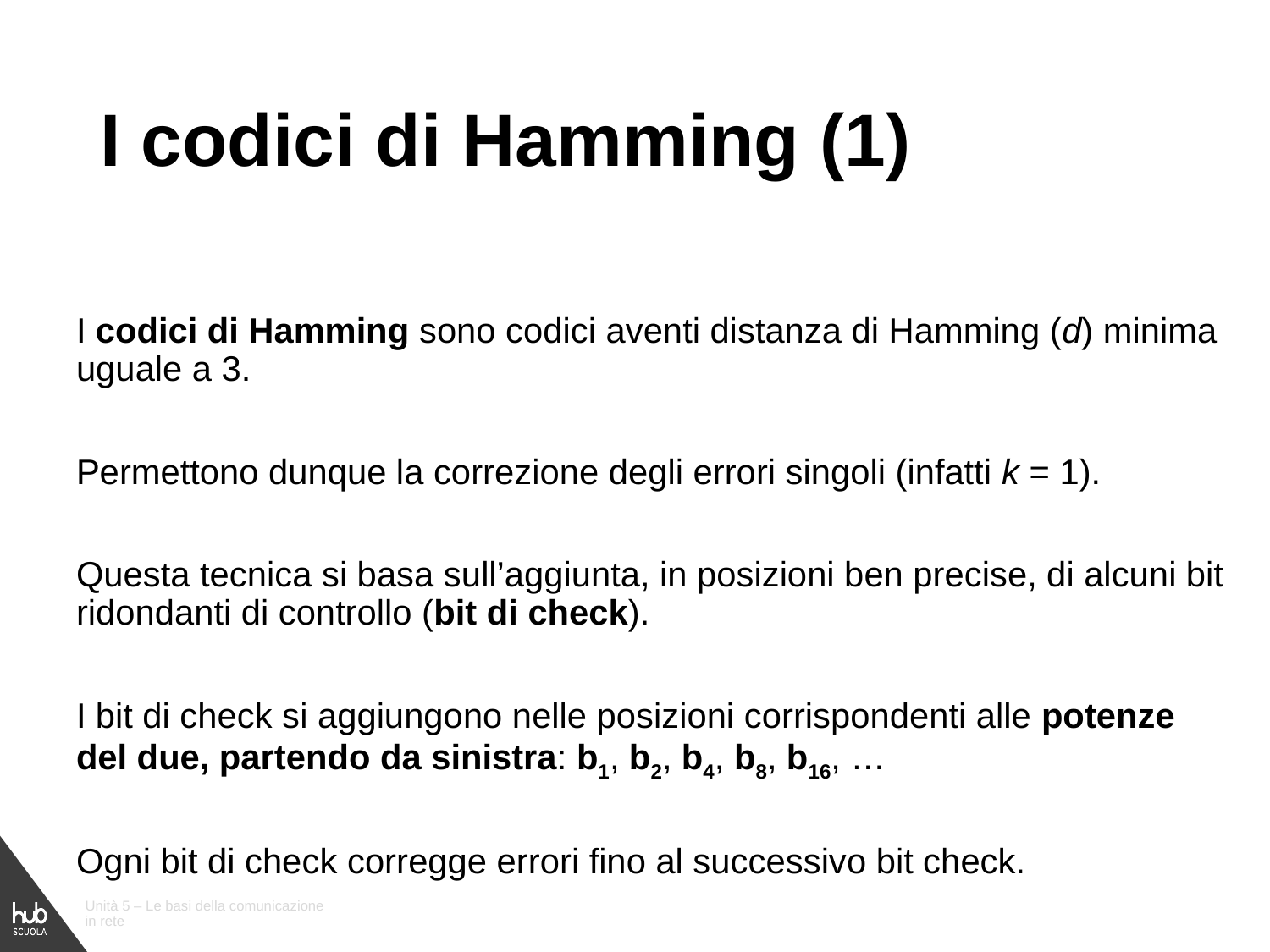

# I codici di Hamming (1)
I codici di Hamming sono codici aventi distanza di Hamming (d) minima uguale a 3.

Permettono dunque la correzione degli errori singoli (infatti k = 1).

Questa tecnica si basa sull’aggiunta, in posizioni ben precise, di alcuni bit ridondanti di controllo (bit di check).

I bit di check si aggiungono nelle posizioni corrispondenti alle potenze del due, partendo da sinistra: b1, b2, b4, b8, b16, …

Ogni bit di check corregge errori fino al successivo bit check.